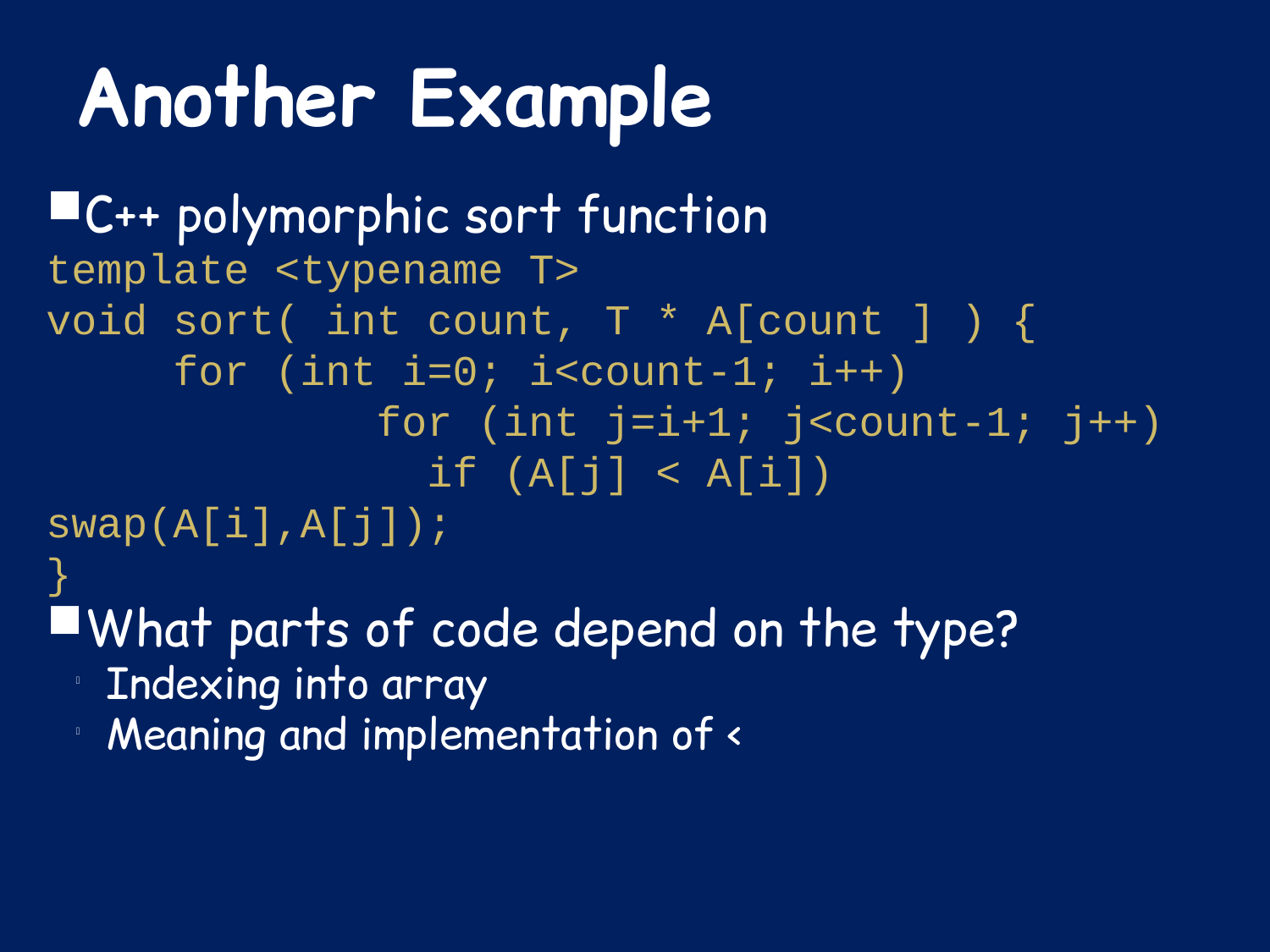

Another Example
C++ polymorphic sort function
template <typename T>
void sort( int count, T * A[count ] ) {
	for (int i=0; i<count-1; i++)
		   for (int j=i+1; j<count-1; j++)
			if (A[j] < A[i]) swap(A[i],A[j]);
}
What parts of code depend on the type?
Indexing into array
Meaning and implementation of <